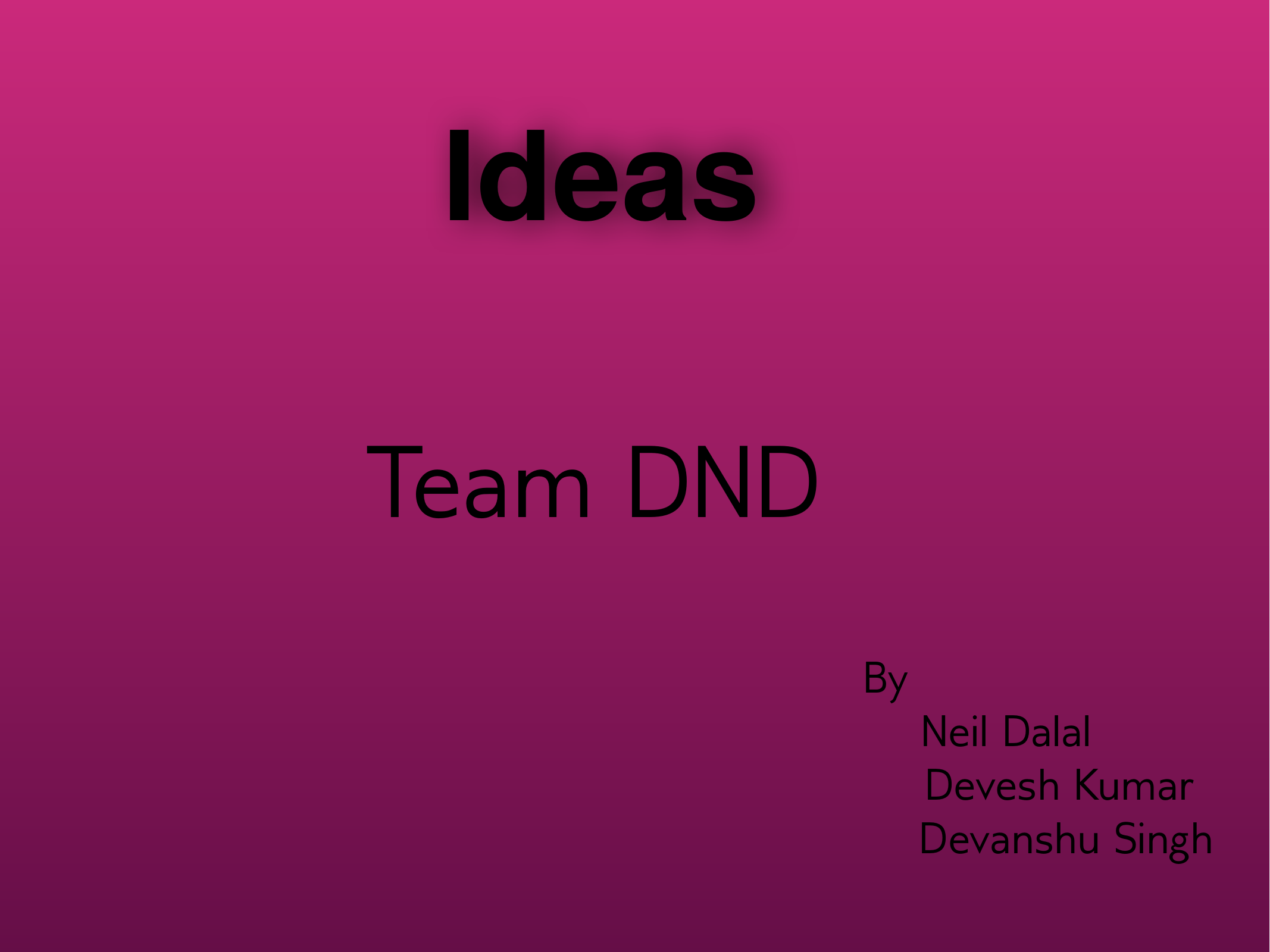

Ideas
Team DND
By
                  Neil Dalal
                          Devesh Kumar
                            Devanshu Singh
1